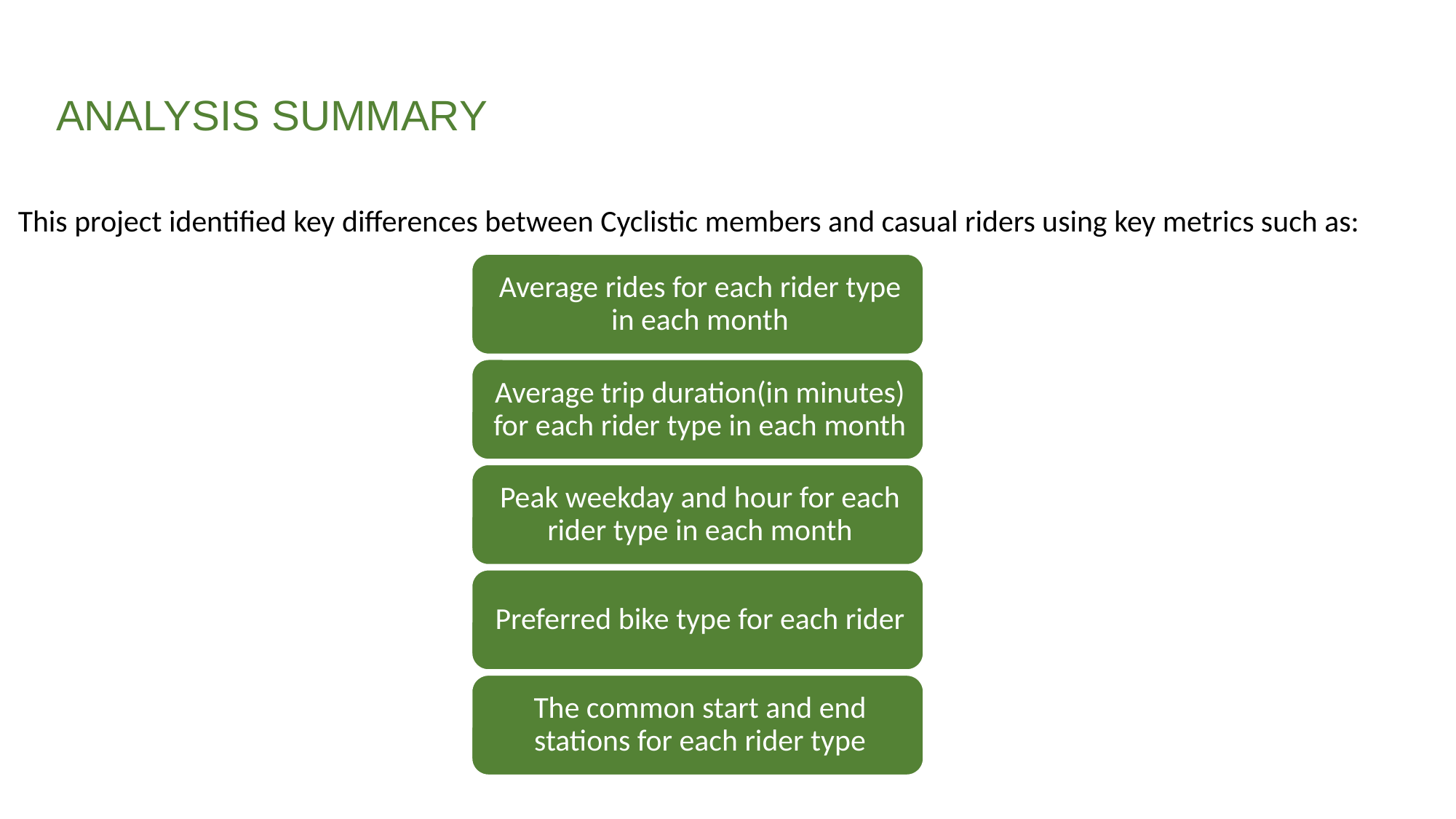

# ANALYSIS SUMMARY
This project identified key differences between Cyclistic members and casual riders using key metrics such as:

Average rides for each rider type in each month
Average trip duration(in minutes) for each rider type in each month
Peak weekday and hour for each rider type in each month
Preferred bike type for each rider
The common start and end stations for each rider type